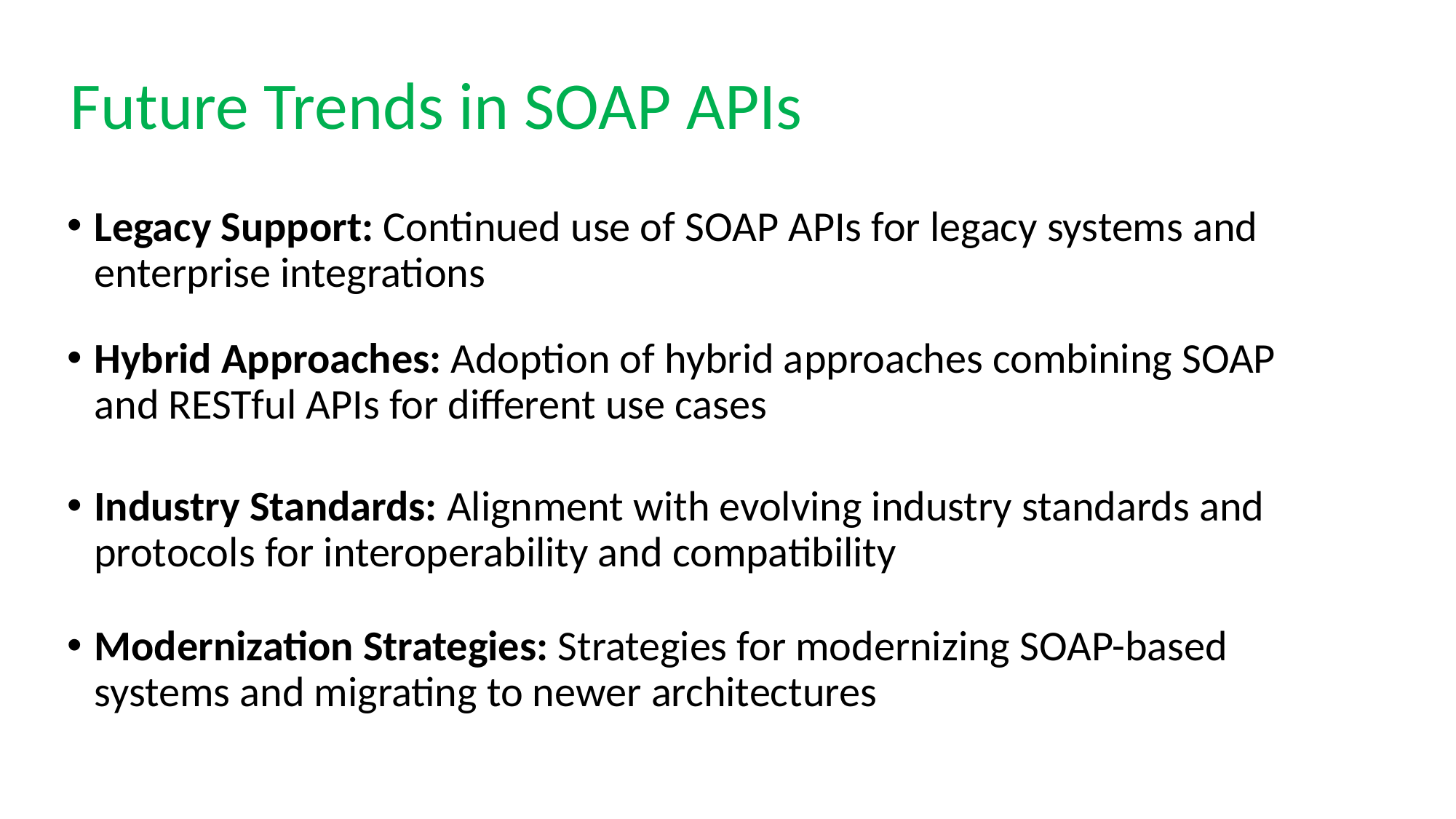

# Future Trends in SOAP APIs
Legacy Support: Continued use of SOAP APIs for legacy systems and enterprise integrations
Hybrid Approaches: Adoption of hybrid approaches combining SOAP and RESTful APIs for different use cases
Industry Standards: Alignment with evolving industry standards and protocols for interoperability and compatibility
Modernization Strategies: Strategies for modernizing SOAP-based systems and migrating to newer architectures